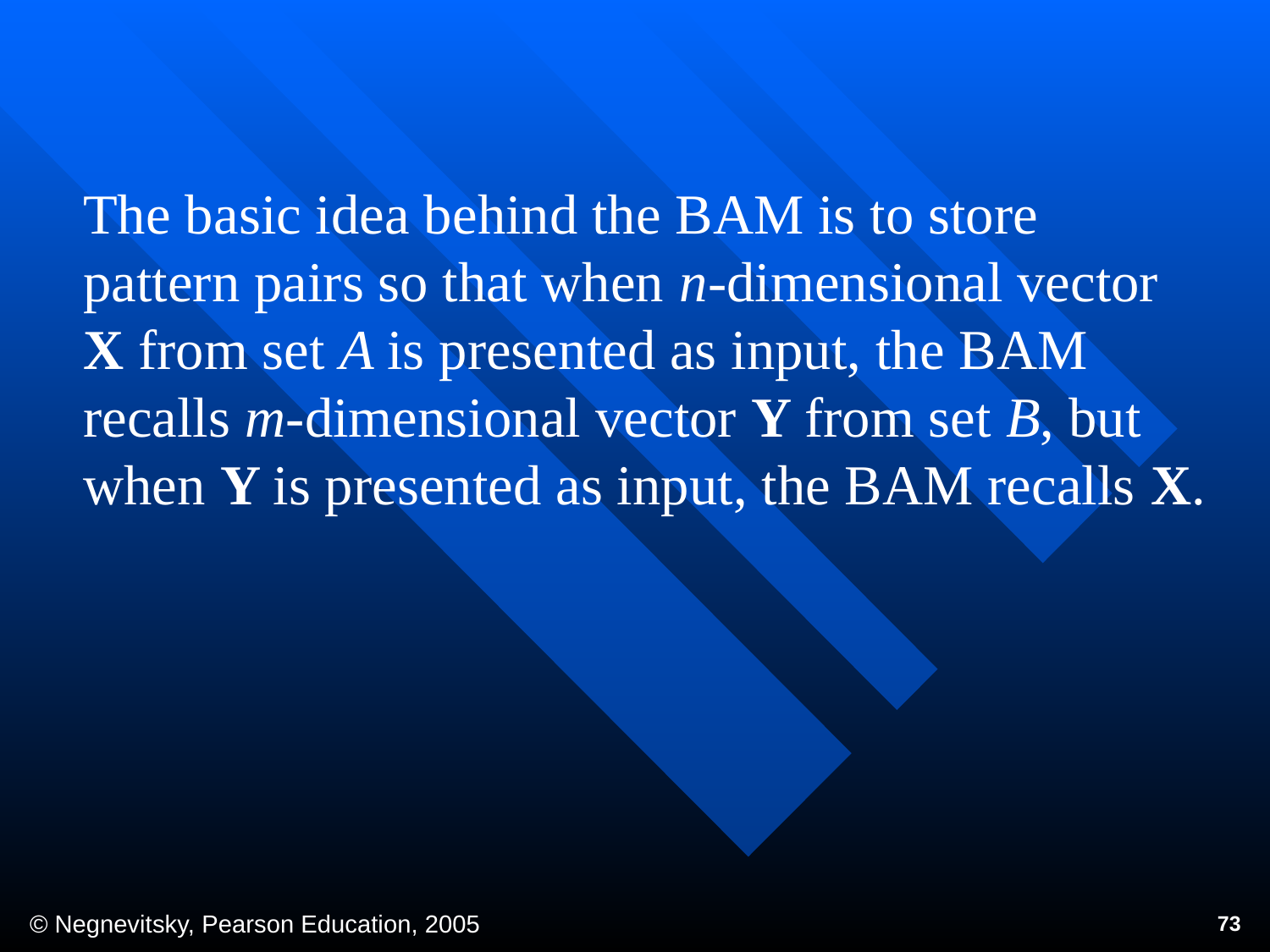

The basic idea behind the BAM is to store   pattern pairs so that when n-dimensional vector   X from set A is presented as input, the BAM recalls m-dimensional vector Y from set B, but when Y is presented as input, the BAM recalls X.